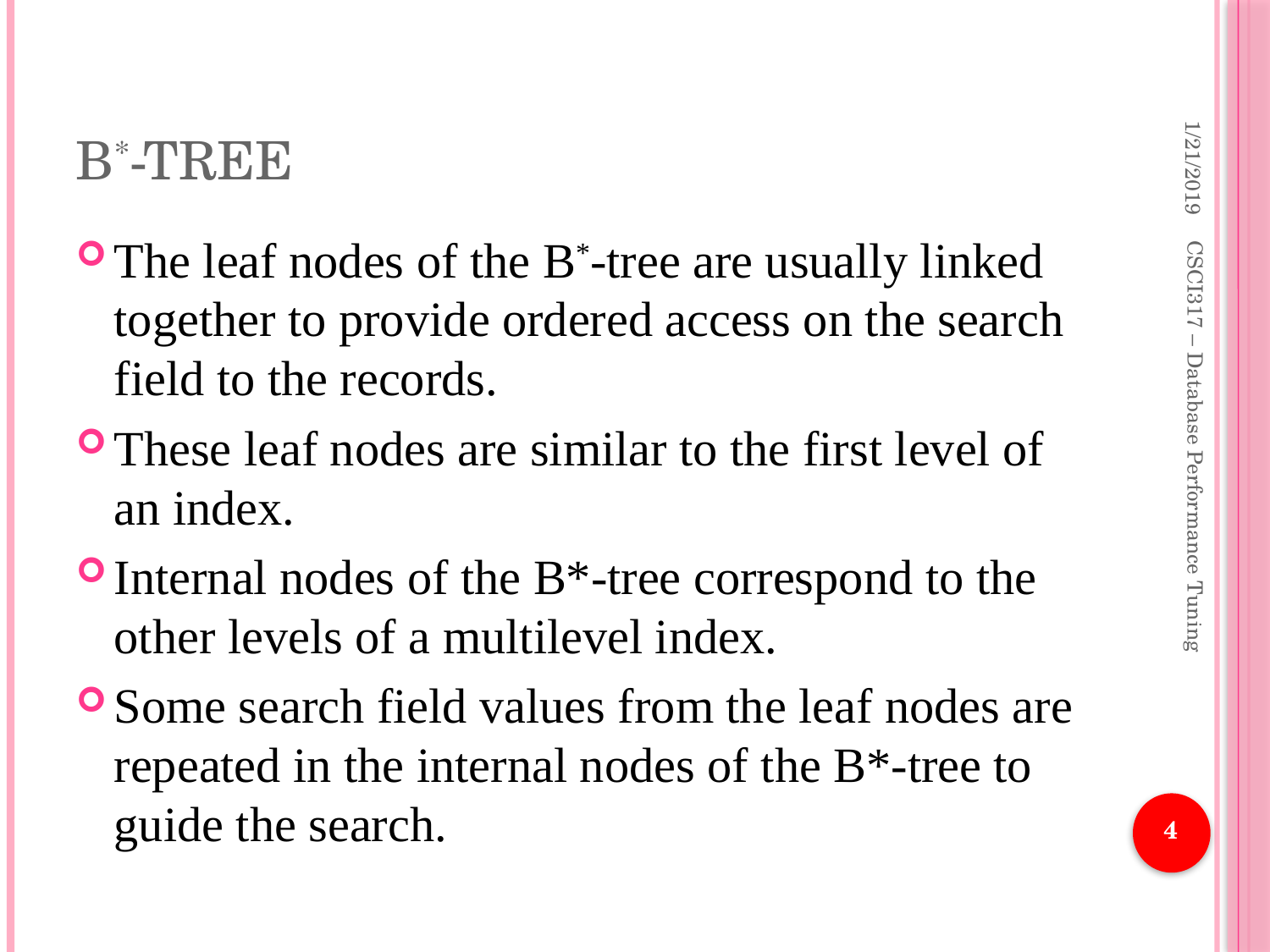

# B*-tree
1/21/2019
The leaf nodes of the B*-tree are usually linked together to provide ordered access on the search field to the records.
These leaf nodes are similar to the first level of an index.
Internal nodes of the B*-tree correspond to the other levels of a multilevel index.
Some search field values from the leaf nodes are repeated in the internal nodes of the B*-tree to guide the search.
CSCI317 – Database Performance Tuning
4